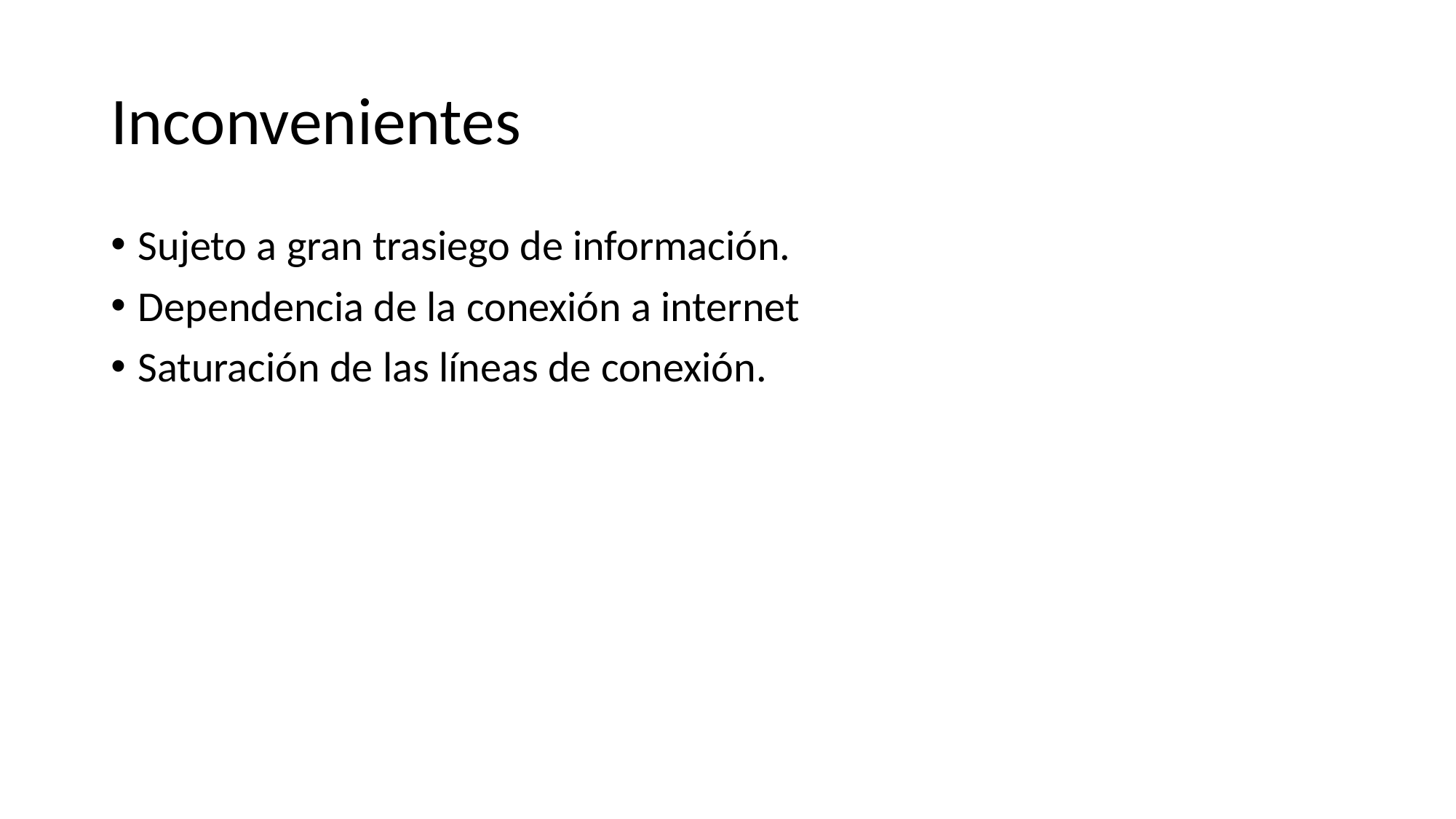

# Inconvenientes
Sujeto a gran trasiego de información.
Dependencia de la conexión a internet
Saturación de las líneas de conexión.